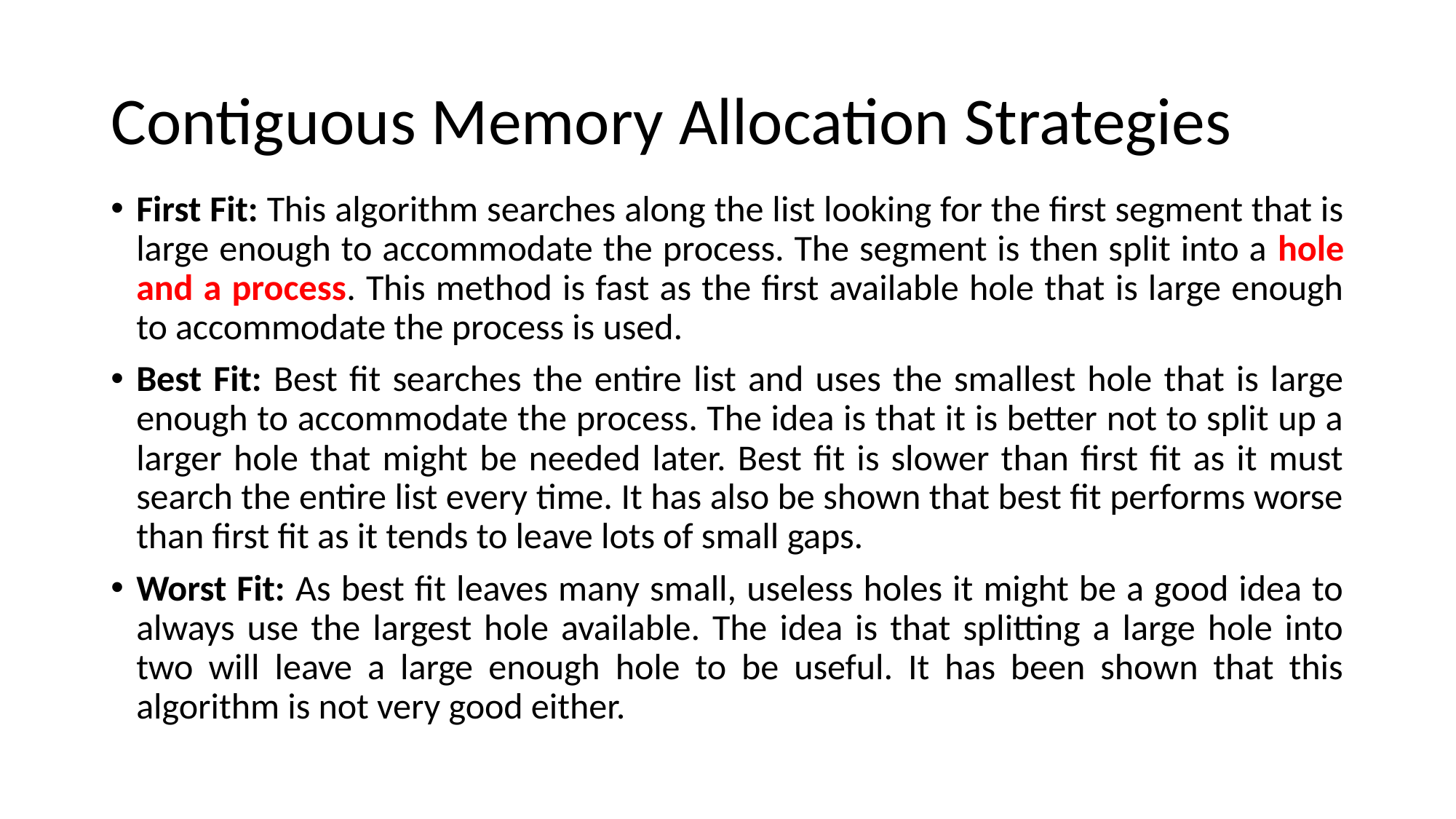

# Contiguous Memory Allocation Strategies
First Fit: This algorithm searches along the list looking for the first segment that is large enough to accommodate the process. The segment is then split into a hole and a process. This method is fast as the first available hole that is large enough to accommodate the process is used.
Best Fit: Best fit searches the entire list and uses the smallest hole that is large enough to accommodate the process. The idea is that it is better not to split up a larger hole that might be needed later. Best fit is slower than first fit as it must search the entire list every time. It has also be shown that best fit performs worse than first fit as it tends to leave lots of small gaps.
Worst Fit: As best fit leaves many small, useless holes it might be a good idea to always use the largest hole available. The idea is that splitting a large hole into two will leave a large enough hole to be useful. It has been shown that this algorithm is not very good either.